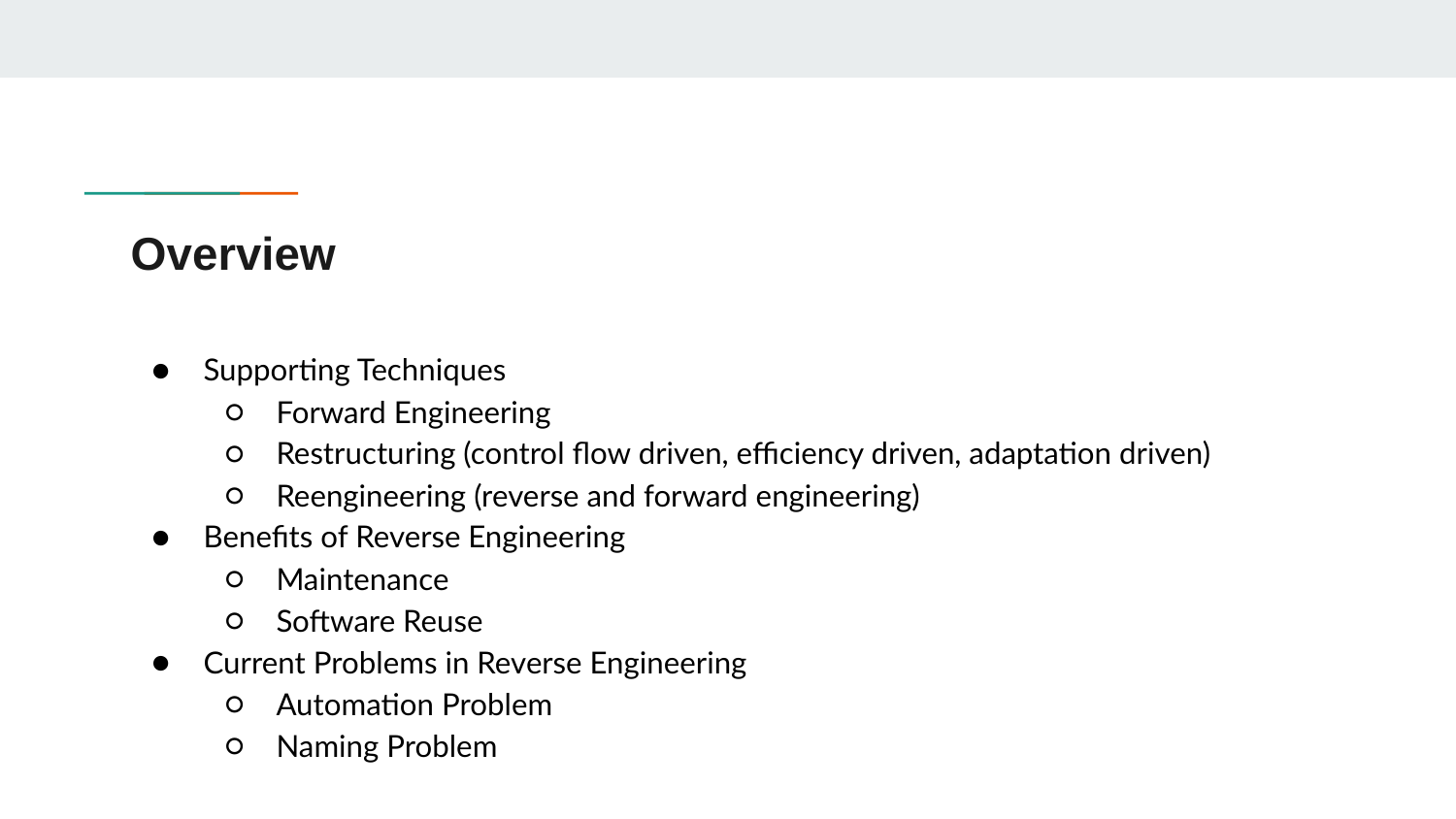

# Overview
Supporting Techniques
Forward Engineering
Restructuring (control flow driven, efficiency driven, adaptation driven)
Reengineering (reverse and forward engineering)
Benefits of Reverse Engineering
Maintenance
Software Reuse
Current Problems in Reverse Engineering
Automation Problem
Naming Problem